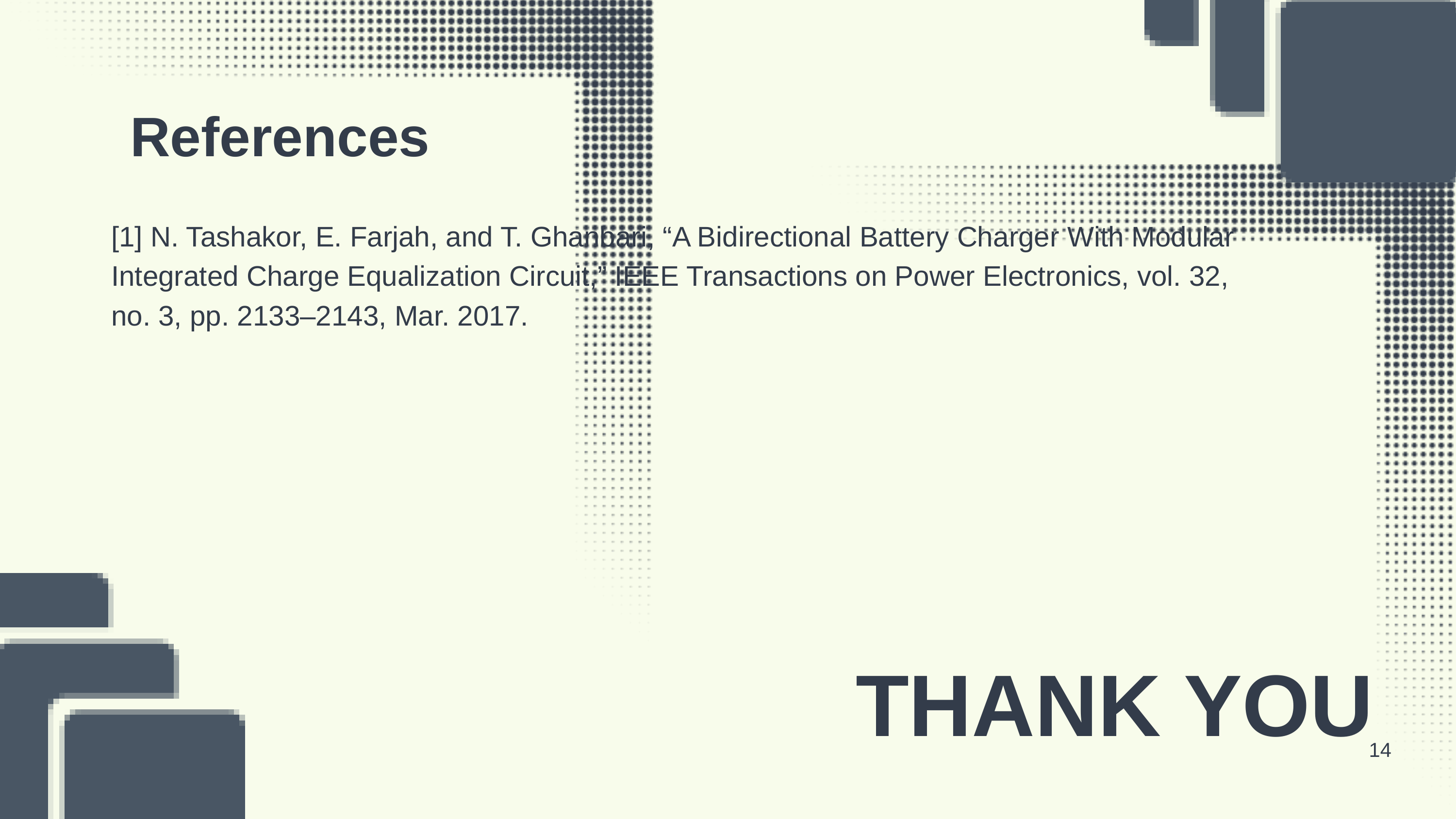

References

[1] N. Tashakor, E. Farjah, and T. Ghanbari, “A Bidirectional Battery Charger With Modular
Integrated Charge Equalization Circuit,” IEEE Transactions on Power Electronics, vol. 32,
no. 3, pp. 2133–2143, Mar. 2017.

THANK YOU
14